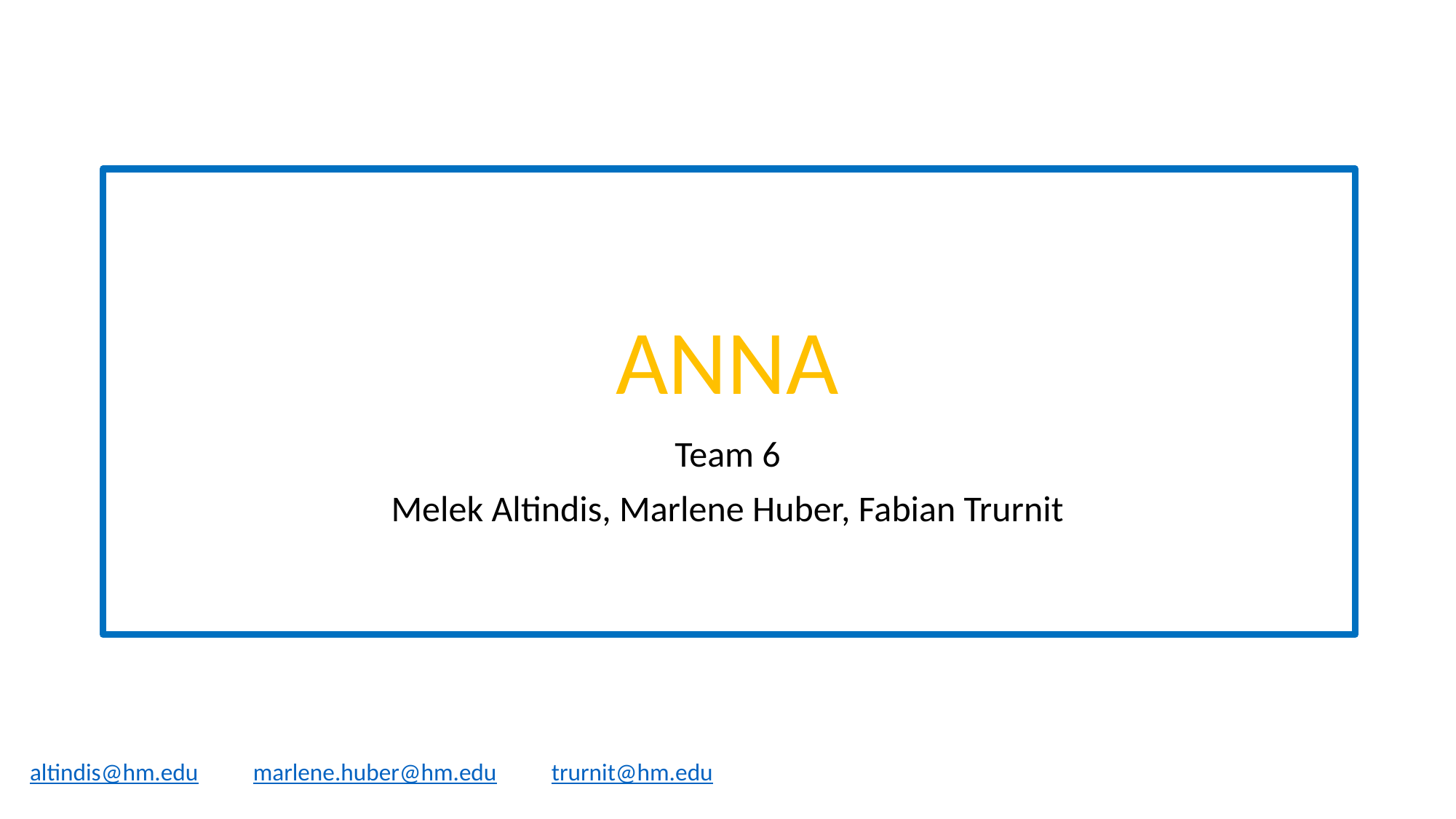

# ANNA

Team 6
Melek Altindis, Marlene Huber, Fabian Trurnit
altindis@hm.edu          marlene.huber@hm.edu          trurnit@hm.edu